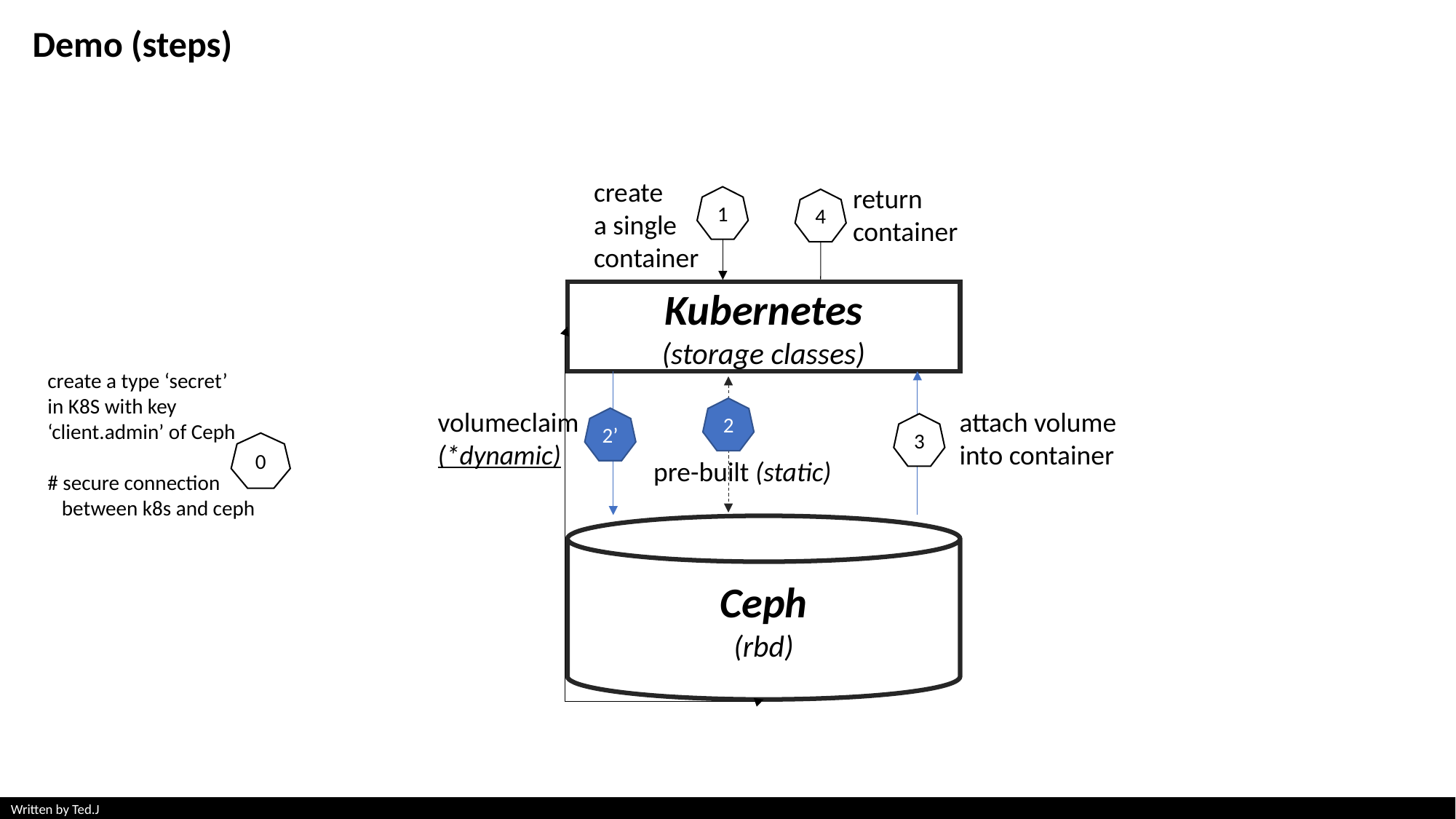

Demo (steps)
create
a single
container
return
container
1
4
Kubernetes
(storage classes)
create a type ‘secret’
in K8S with key ‘client.admin’ of Ceph

# secure connection
   between k8s and ceph
2
volumeclaim
(*dynamic)
attach volume
into container
2’
3
0
pre-built (static)
Ceph
(rbd)